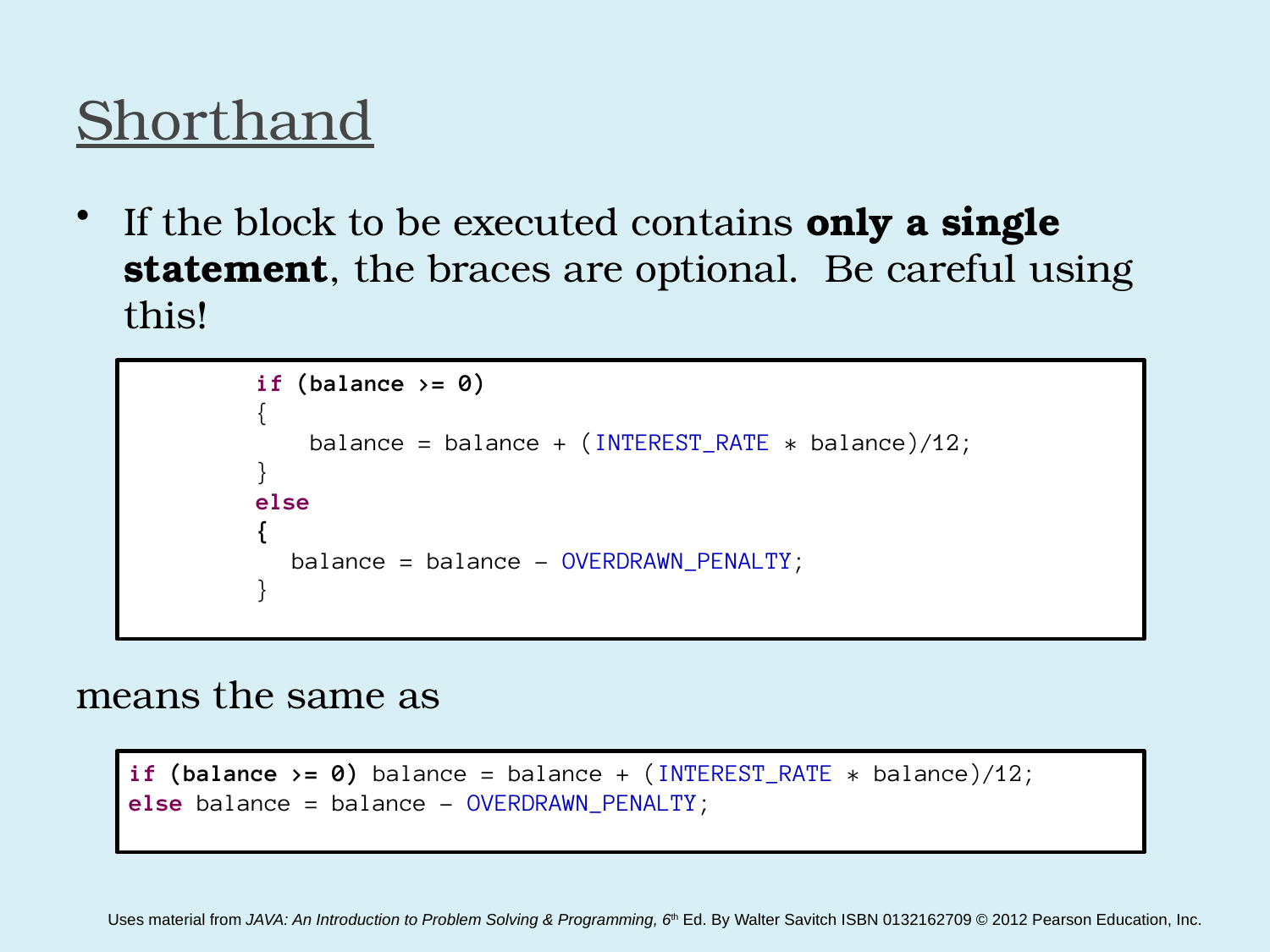

# Shorthand
If the block to be executed contains only a single statement, the braces are optional.  Be careful using this!

means the same as
        	if (balance >= 0)
        	{
	    balance = balance + (INTEREST_RATE * balance)/12;
	}
        	else
	{
            balance = balance - OVERDRAWN_PENALTY;
	}

if (balance >= 0) balance = balance + (INTEREST_RATE * balance)/12;
else balance = balance - OVERDRAWN_PENALTY;